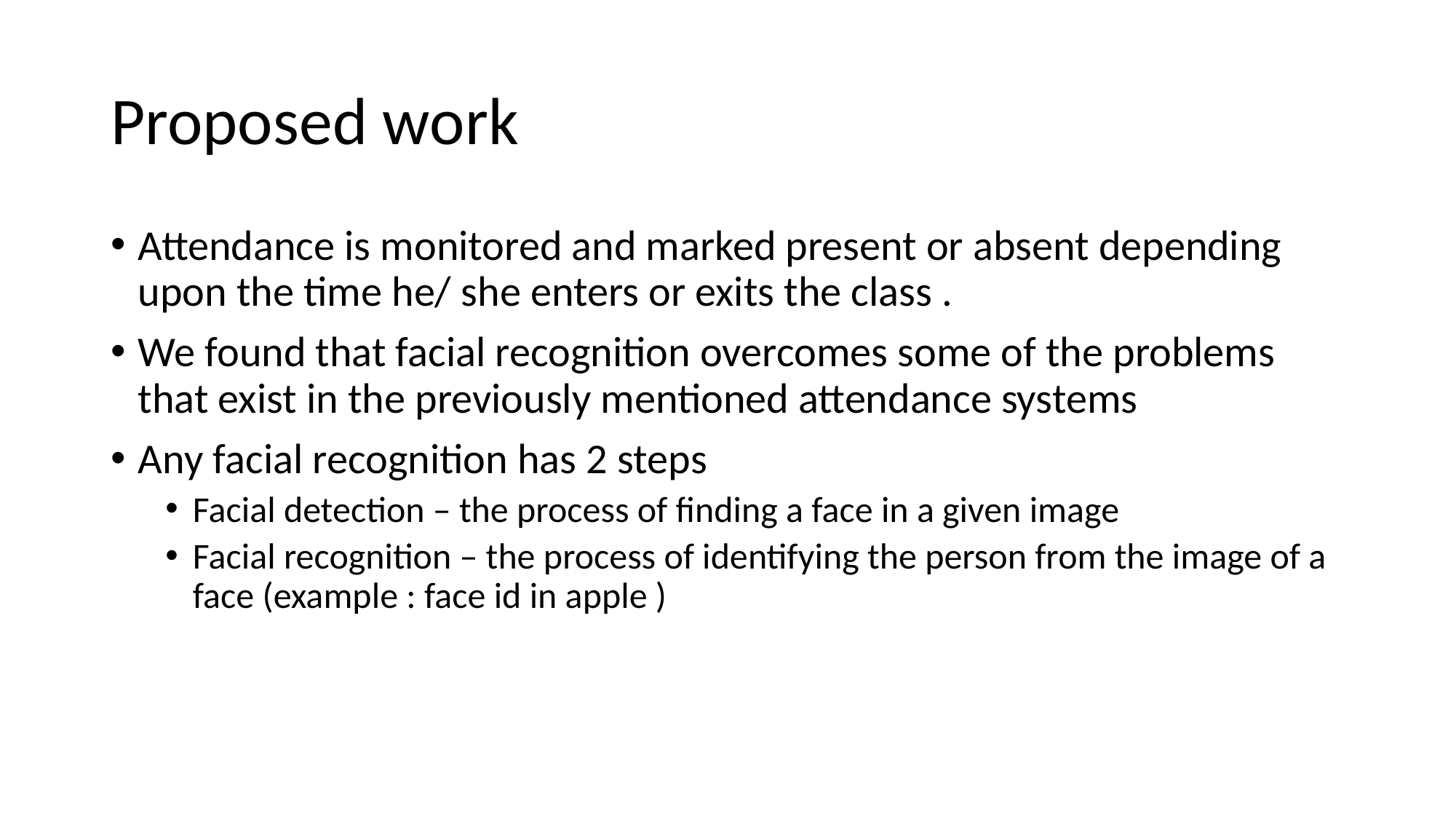

# Proposed work
Attendance is monitored and marked present or absent depending upon the time he/ she enters or exits the class .
We found that facial recognition overcomes some of the problems that exist in the previously mentioned attendance systems
Any facial recognition has 2 steps
Facial detection – the process of finding a face in a given image
Facial recognition – the process of identifying the person from the image of a face (example : face id in apple )